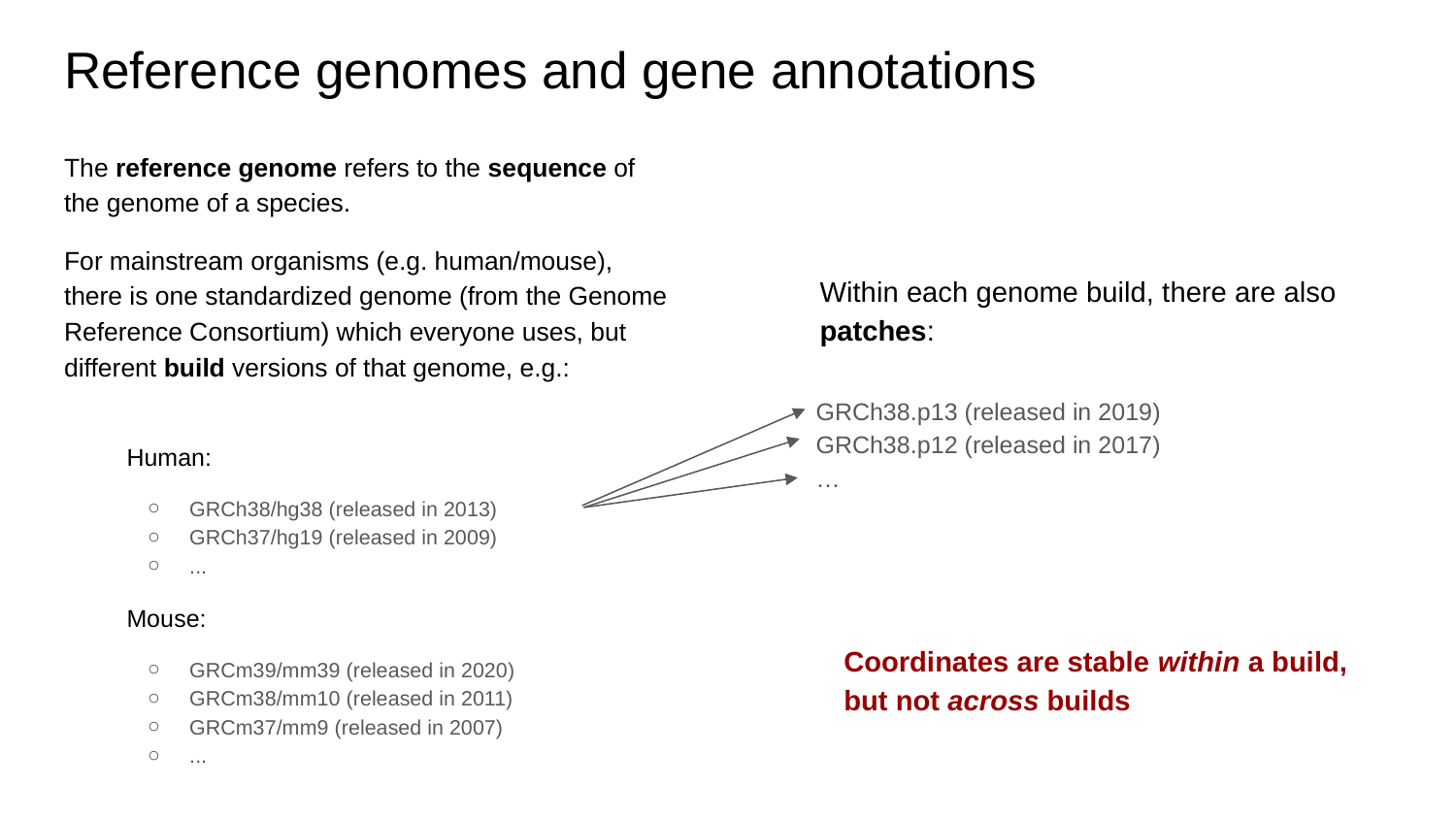

# Reference genomes and gene annotations
The reference genome refers to the sequence of the genome of a species.
For mainstream organisms (e.g. human/mouse), there is one standardized genome (from the Genome Reference Consortium) which everyone uses, but different build versions of that genome, e.g.:
Within each genome build, there are also patches:
GRCh38.p13 (released in 2019)
GRCh38.p12 (released in 2017)
…
Human:
GRCh38/hg38 (released in 2013)
GRCh37/hg19 (released in 2009)
...
Mouse:
GRCm39/mm39 (released in 2020)
GRCm38/mm10 (released in 2011)
GRCm37/mm9 (released in 2007)
...
Coordinates are stable within a build, but not across builds